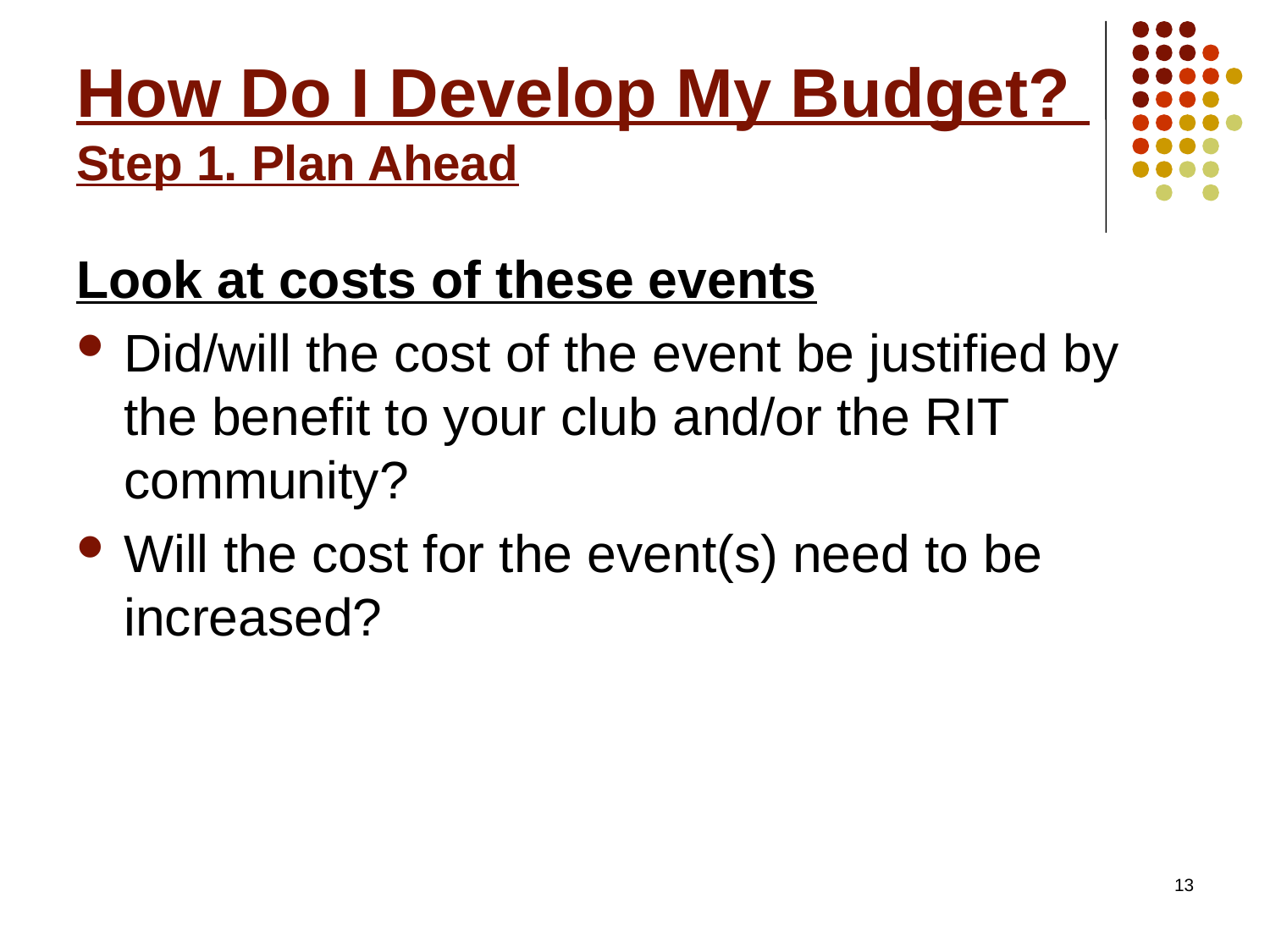

# How Do I Develop My Budget? Step 1. Plan Ahead
Look at costs of these events
Did/will the cost of the event be justified by the benefit to your club and/or the RIT community?
Will the cost for the event(s) need to be increased?
13